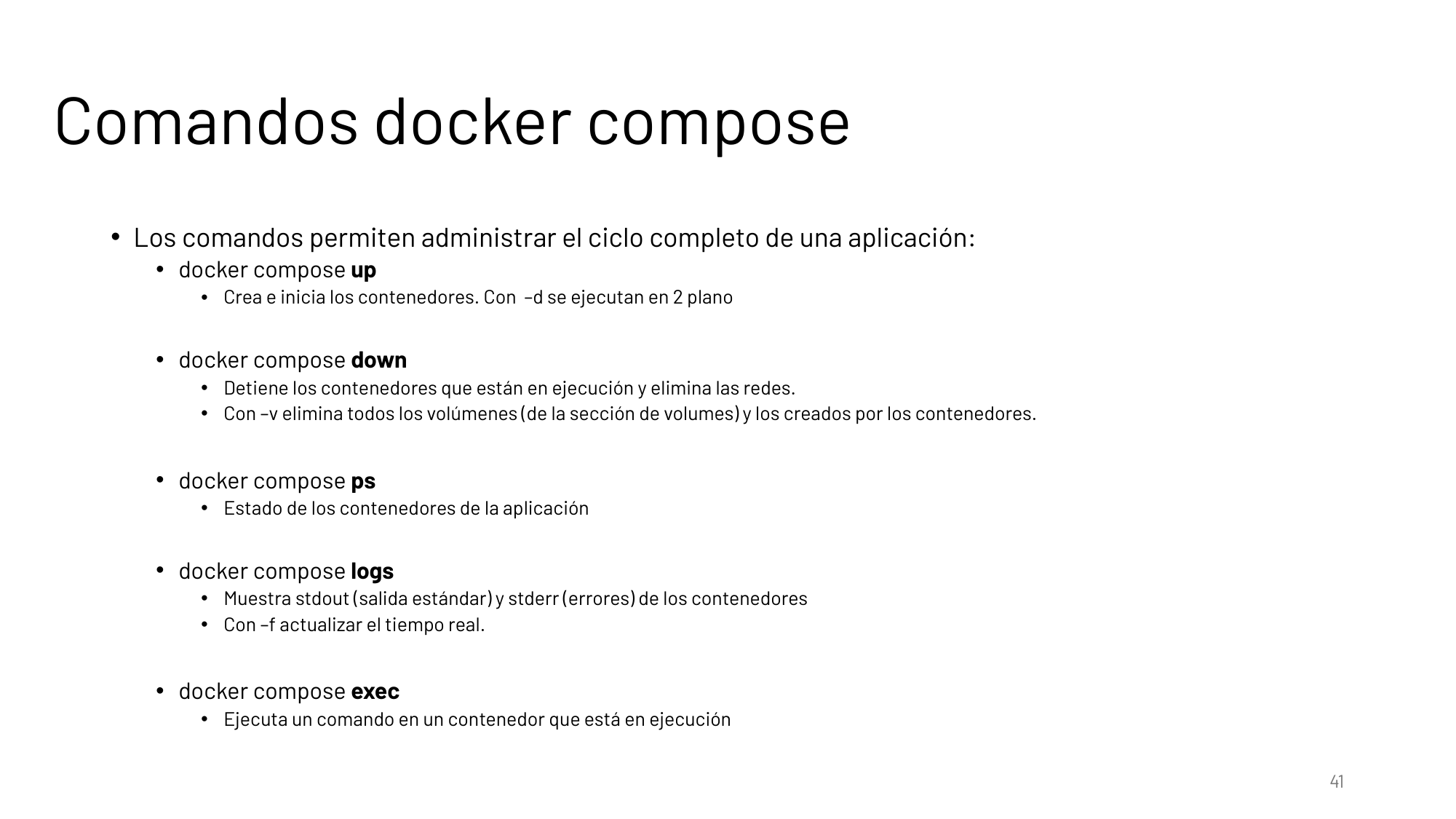

# Comandos docker compose
Los comandos permiten administrar el ciclo completo de una aplicación:
docker compose up
Crea e inicia los contenedores. Con  –d se ejecutan en 2 plano

docker compose down
Detiene los contenedores que están en ejecución y elimina las redes.
Con –v elimina todos los volúmenes (de la sección de volumes) y los creados por los contenedores.

docker compose ps
Estado de los contenedores de la aplicación

docker compose logs
Muestra stdout (salida estándar) y stderr (errores) de los contenedores
Con –f actualizar el tiempo real.

docker compose exec
Ejecuta un comando en un contenedor que está en ejecución
41